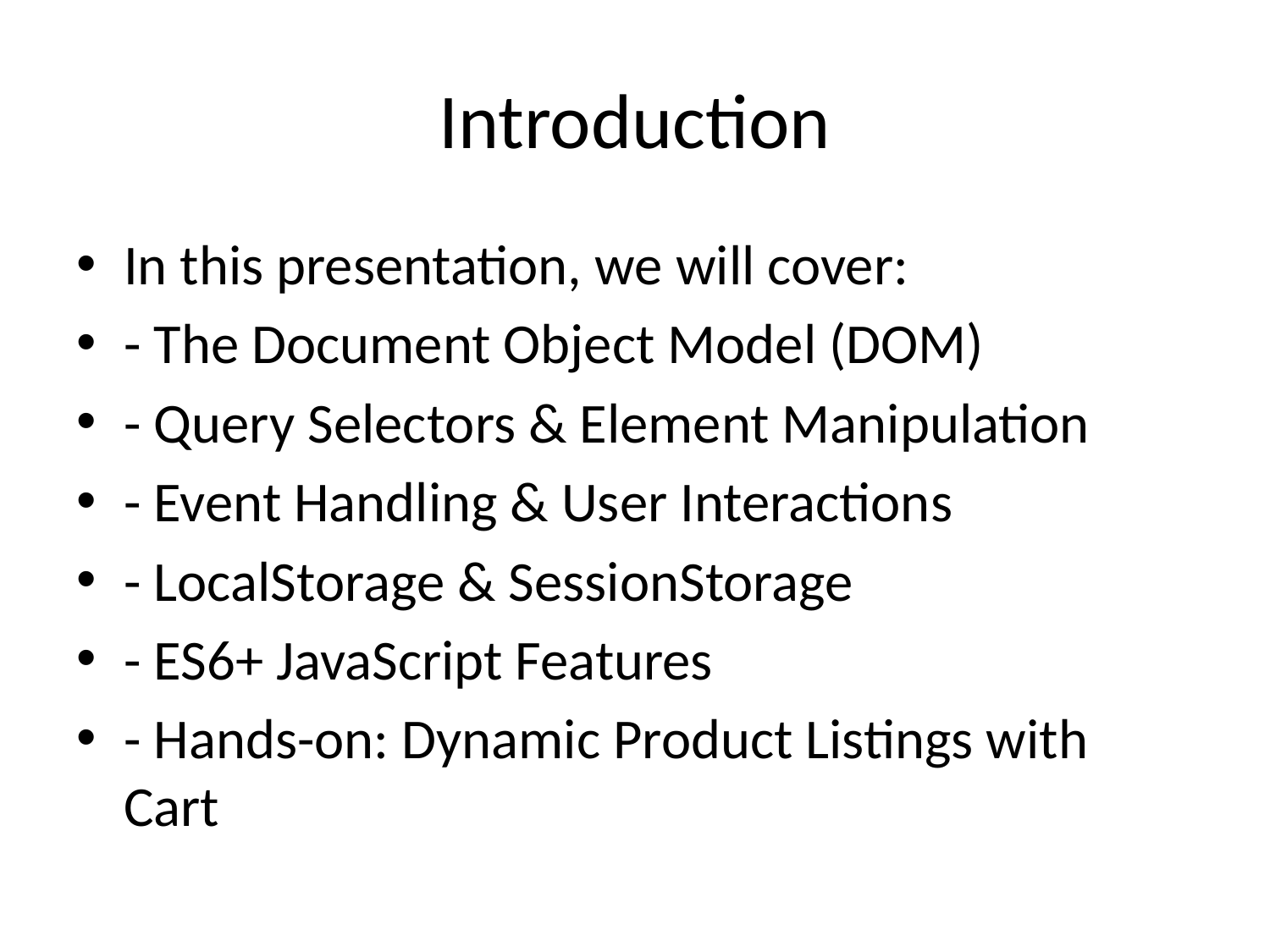

# Introduction
In this presentation, we will cover:
- The Document Object Model (DOM)
- Query Selectors & Element Manipulation
- Event Handling & User Interactions
- LocalStorage & SessionStorage
- ES6+ JavaScript Features
- Hands-on: Dynamic Product Listings with Cart